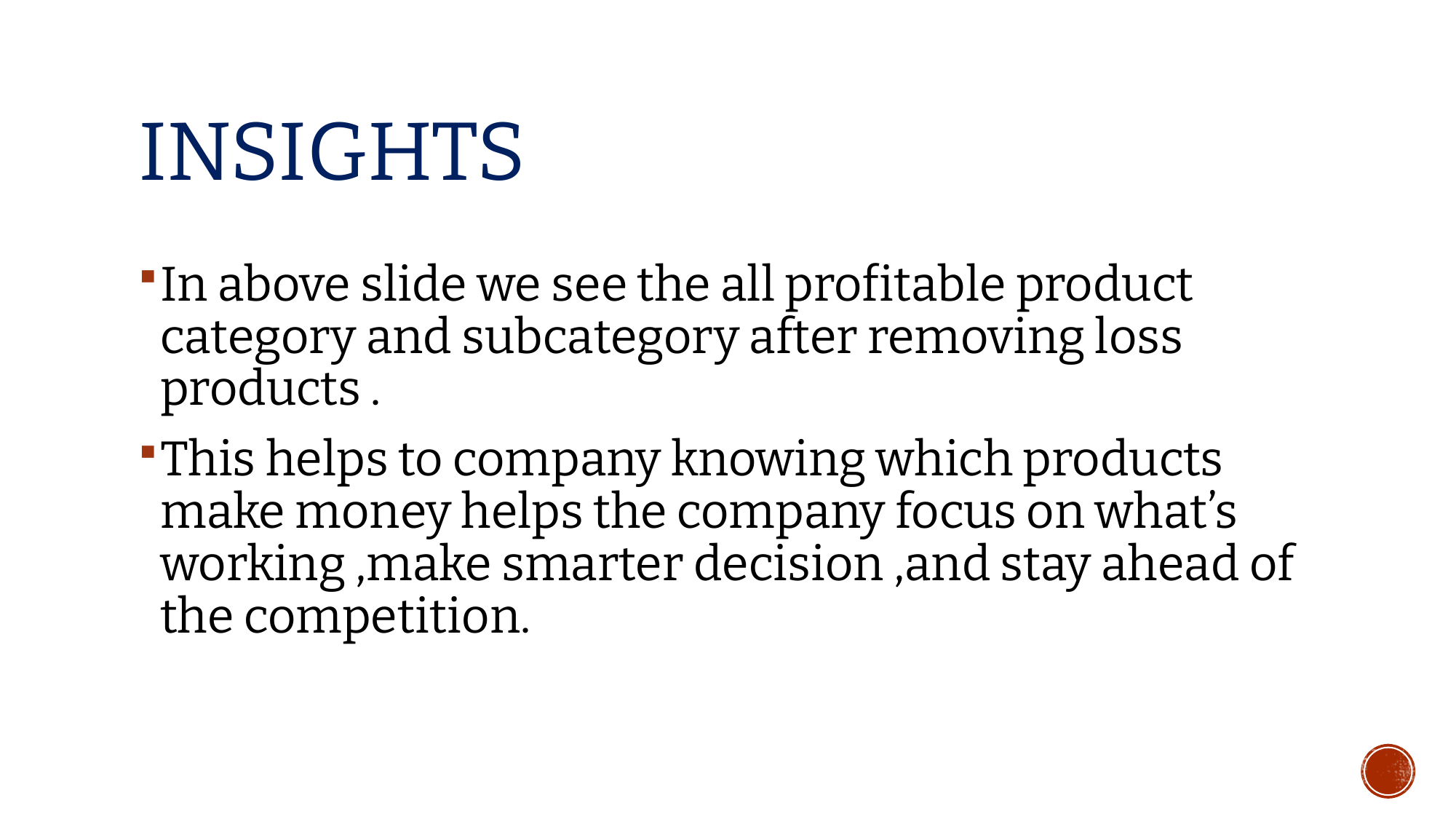

# insights
In above slide we see the all profitable product category and subcategory after removing loss products .
This helps to company knowing which products make money helps the company focus on what’s working ,make smarter decision ,and stay ahead of the competition.